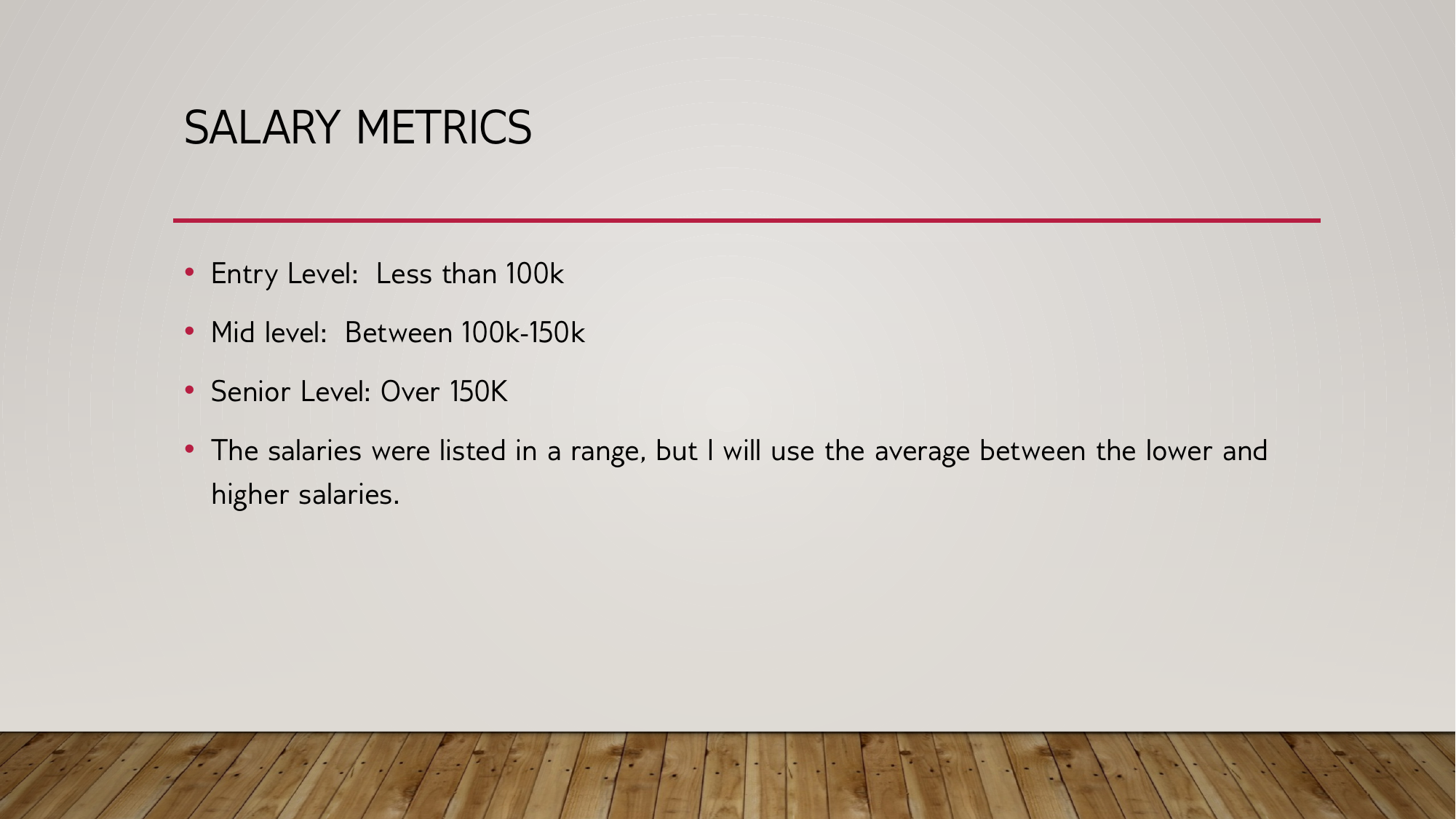

# Salary metrics
Entry Level:  Less than 100k
Mid level:  Between 100k-150k
Senior Level: Over 150K
The salaries were listed in a range, but I will use the average between the lower and higher salaries.